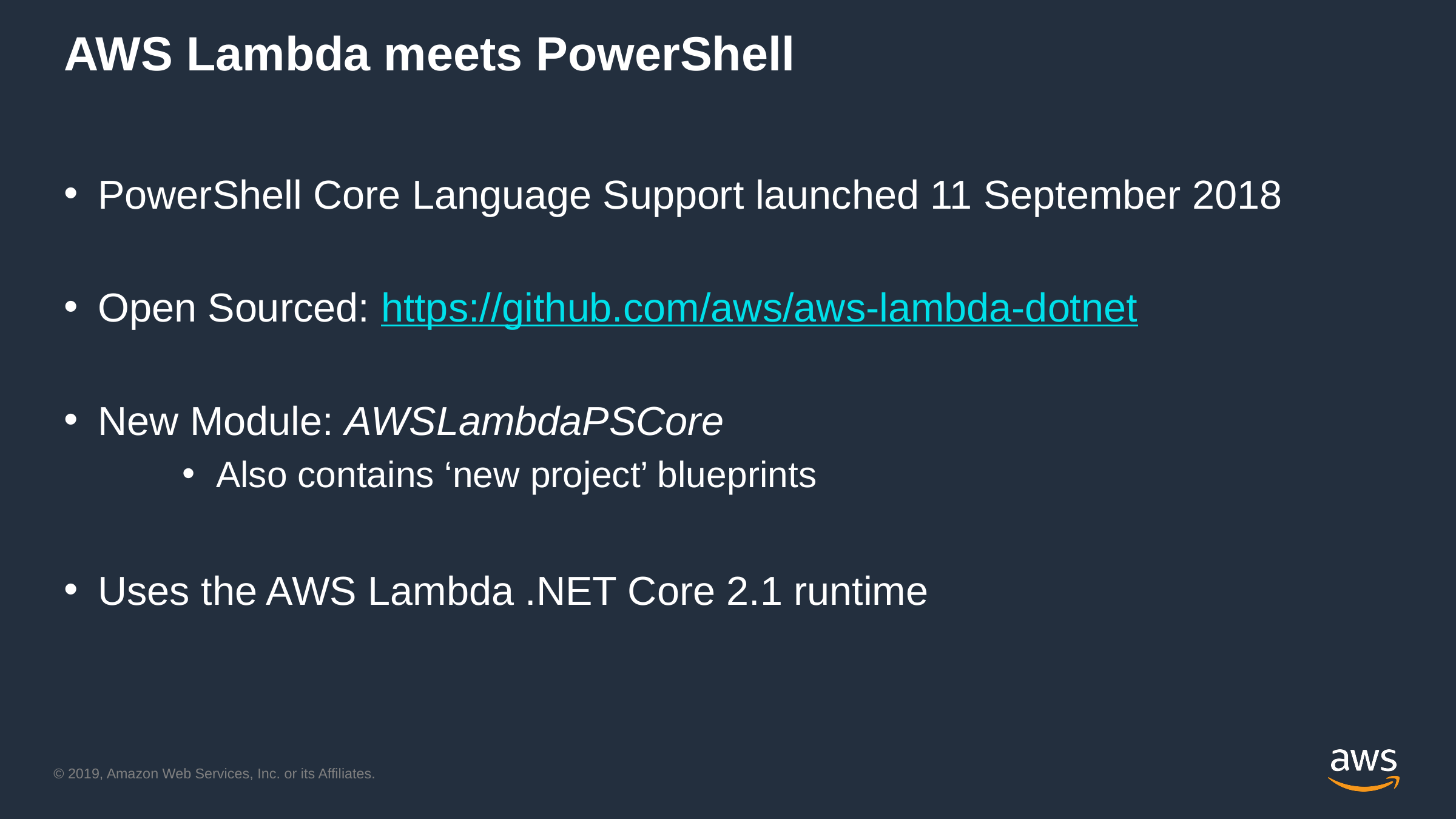

# AWS Lambda meets PowerShell
PowerShell Core Language Support launched 11 September 2018

Open Sourced: https://github.com/aws/aws-lambda-dotnet

New Module: AWSLambdaPSCore
Also contains ‘new project’ blueprints

Uses the AWS Lambda .NET Core 2.1 runtime